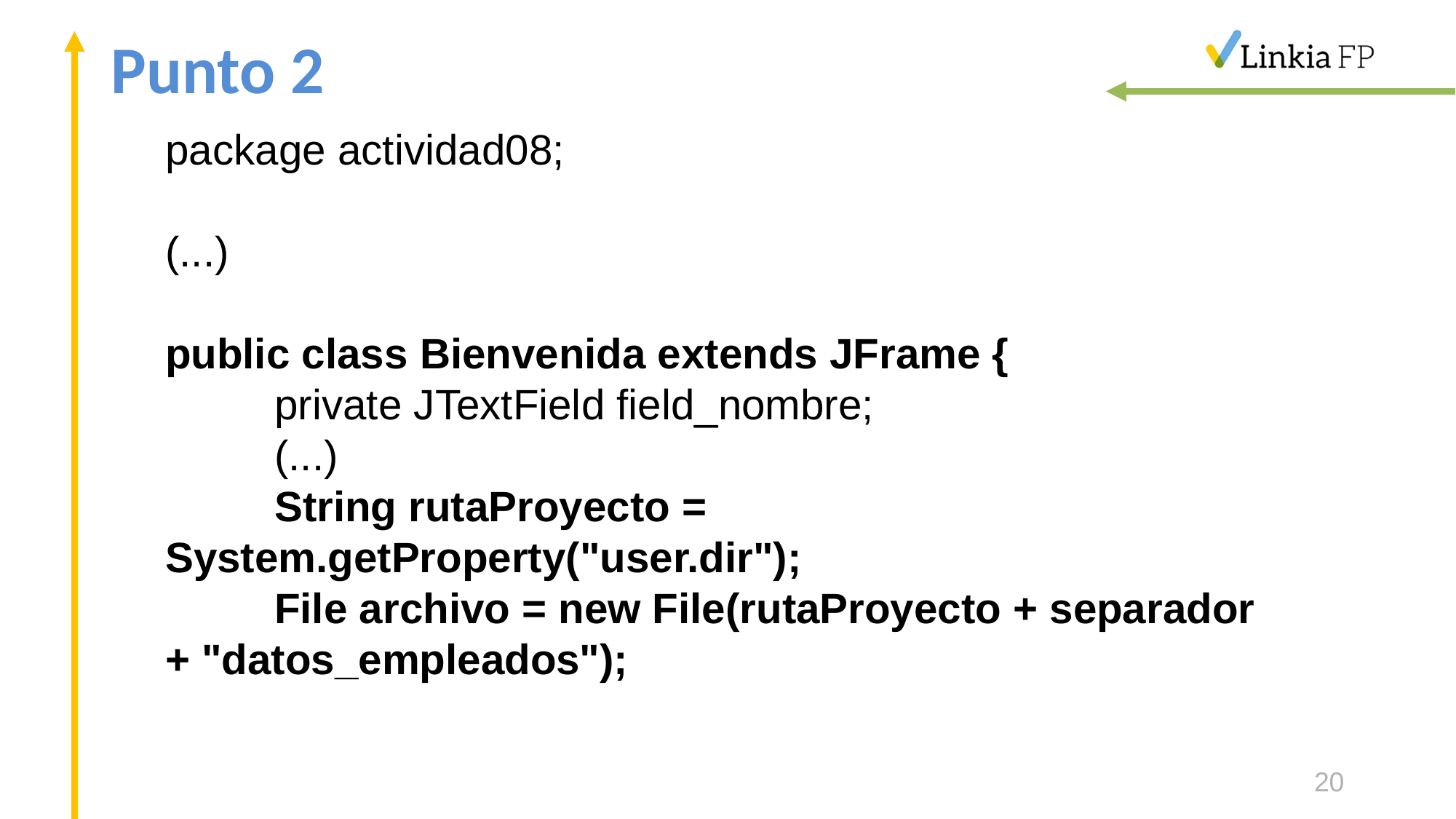

# Punto 2
package actividad08;

(...)

public class Bienvenida extends JFrame {
	private JTextField field_nombre;
	(...)
	String rutaProyecto = System.getProperty("user.dir");
	File archivo = new File(rutaProyecto + separador + "datos_empleados");

20